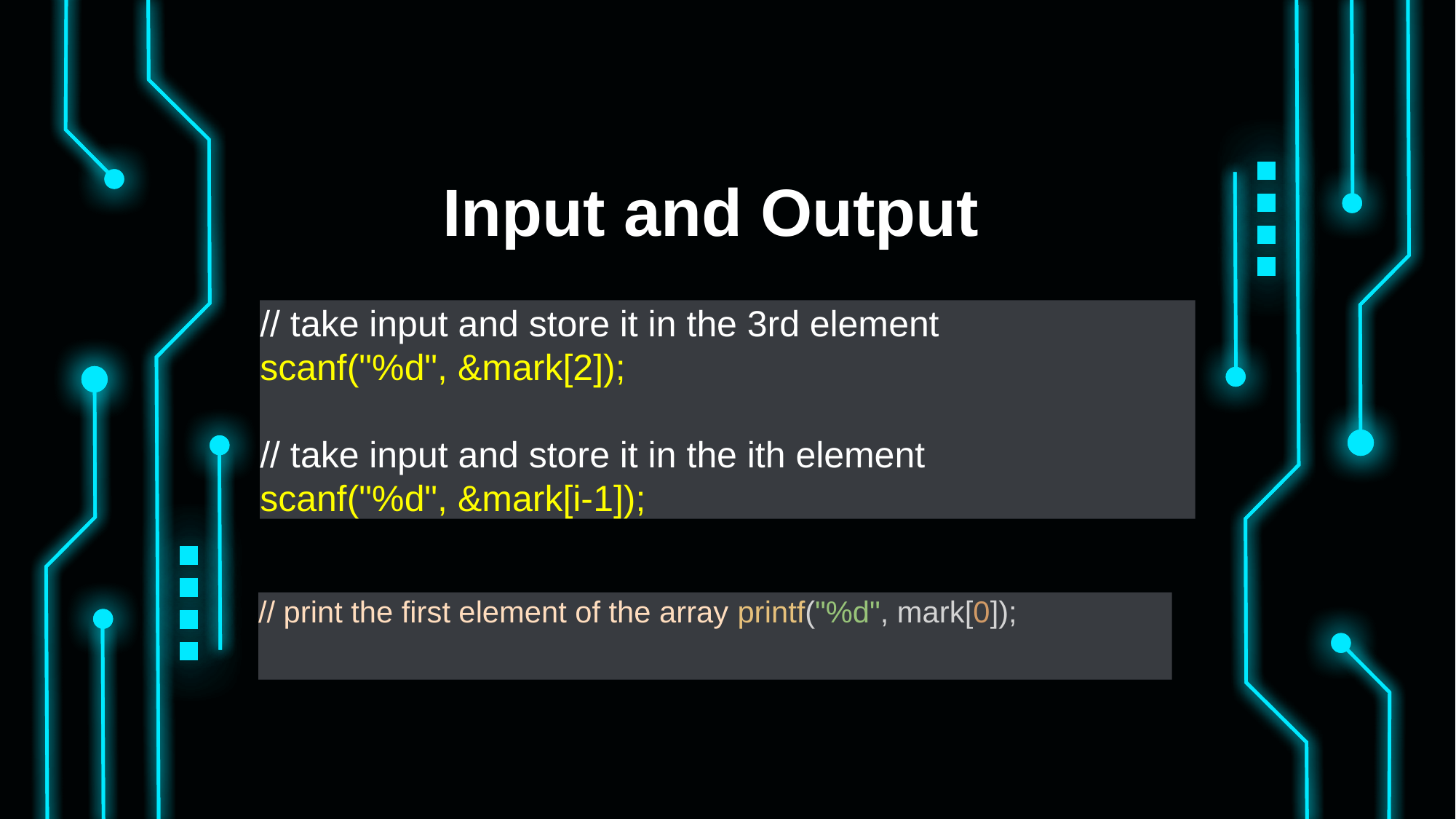

Input and Output
# // take input and store it in the 3rd element ​scanf("%d", &mark[2]); // take input and store it in the ith element scanf("%d", &mark[i-1]);
// print the first element of the array printf("%d", mark[0]);